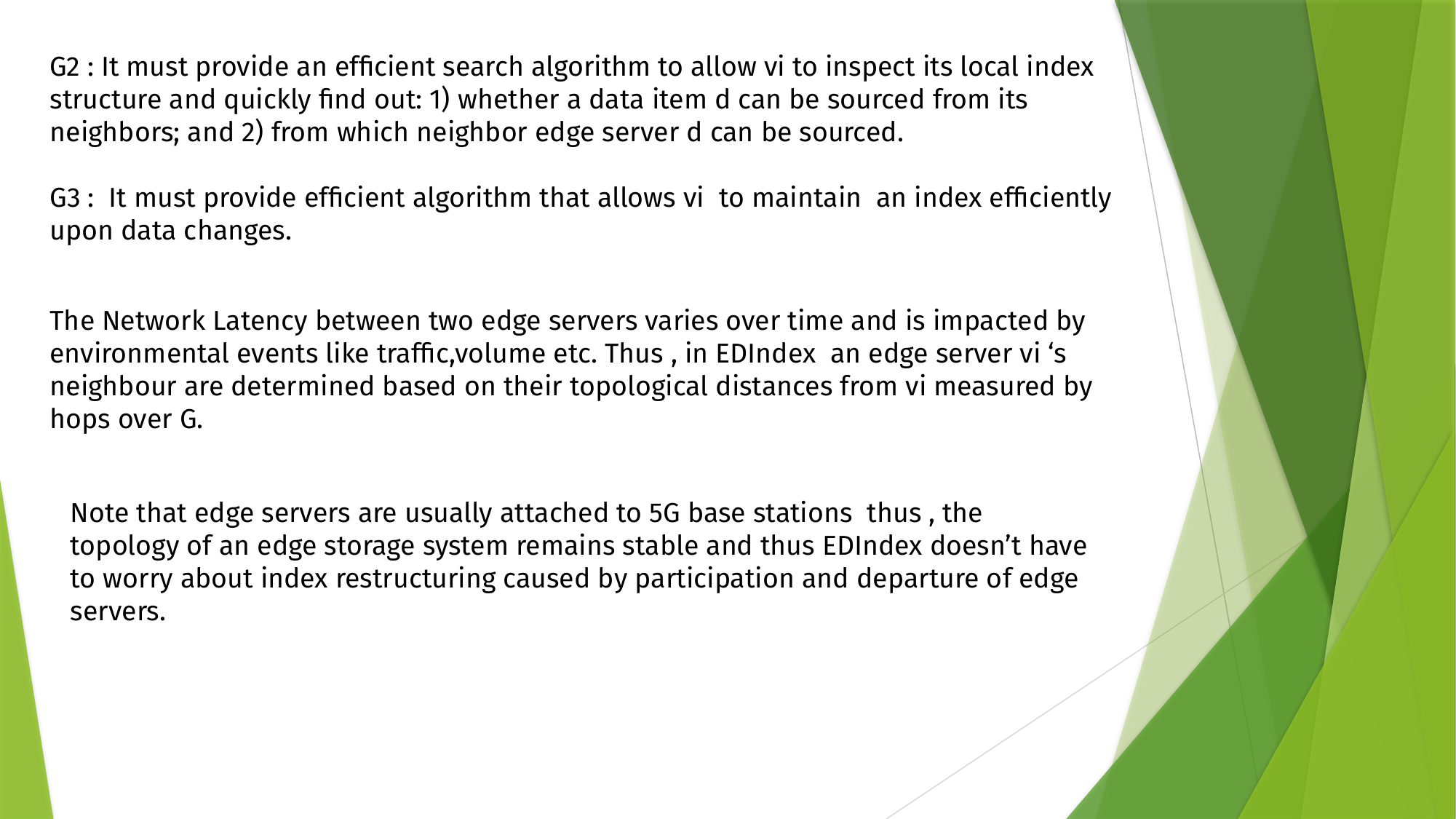

G2 : It must provide an efficient search algorithm to allow vi to inspect its local index structure and quickly find out: 1) whether a data item d can be sourced from its neighbors; and 2) from which neighbor edge server d can be sourced.

G3 :  It must provide efficient algorithm that allows vi  to maintain  an index efficiently upon data changes.

The Network Latency between two edge servers varies over time and is impacted by environmental events like traffic,volume etc. Thus , in EDIndex  an edge server vi ‘s neighbour are determined based on their topological distances from vi measured by hops over G.
Note that edge servers are usually attached to 5G base stations  thus , the topology of an edge storage system remains stable and thus EDIndex doesn’t have to worry about index restructuring caused by participation and departure of edge servers.